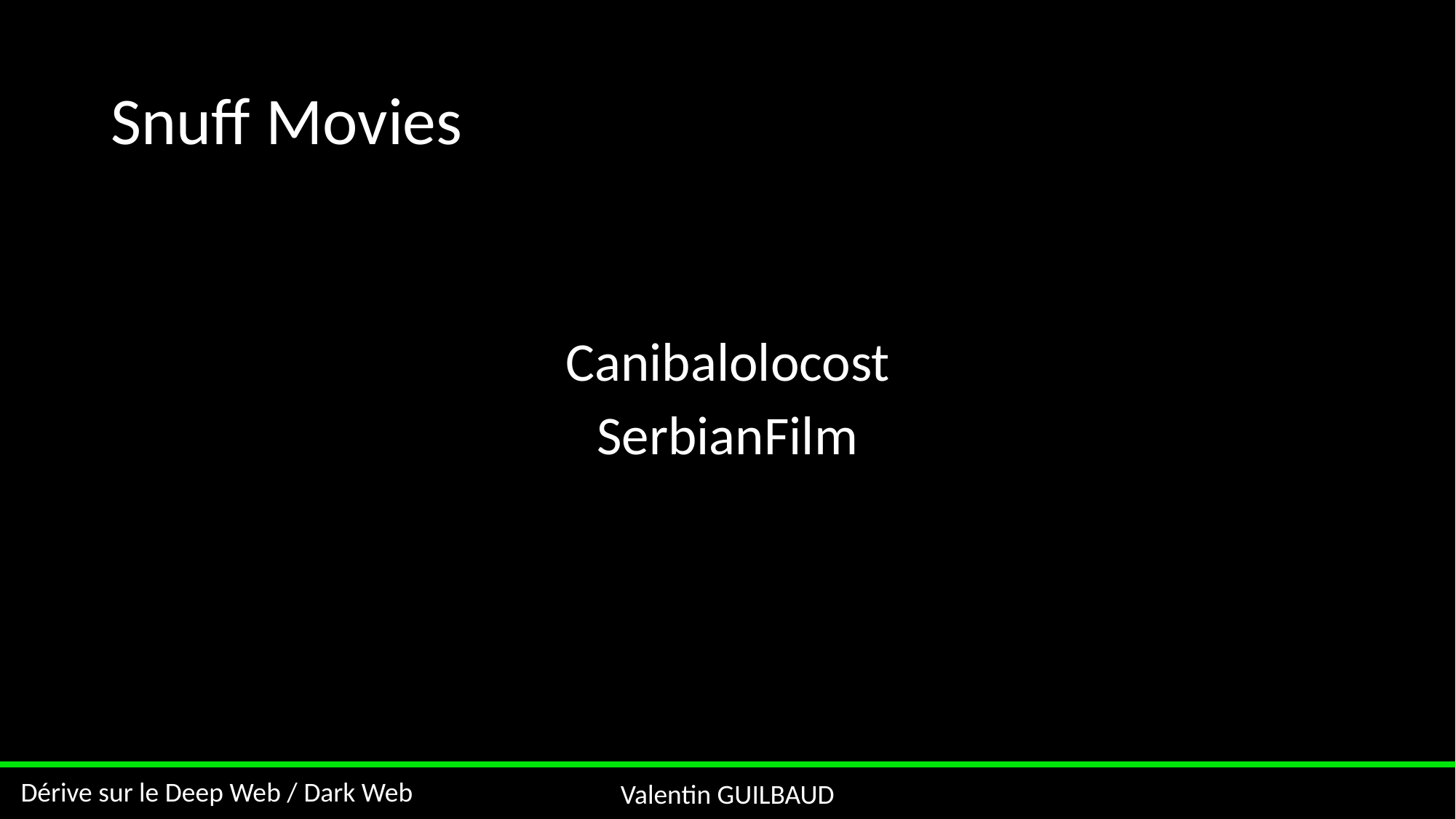

# Snuff Movies
Canibalolocost
SerbianFilm

Valentin GUILBAUD
Dérive sur le Deep Web / Dark Web